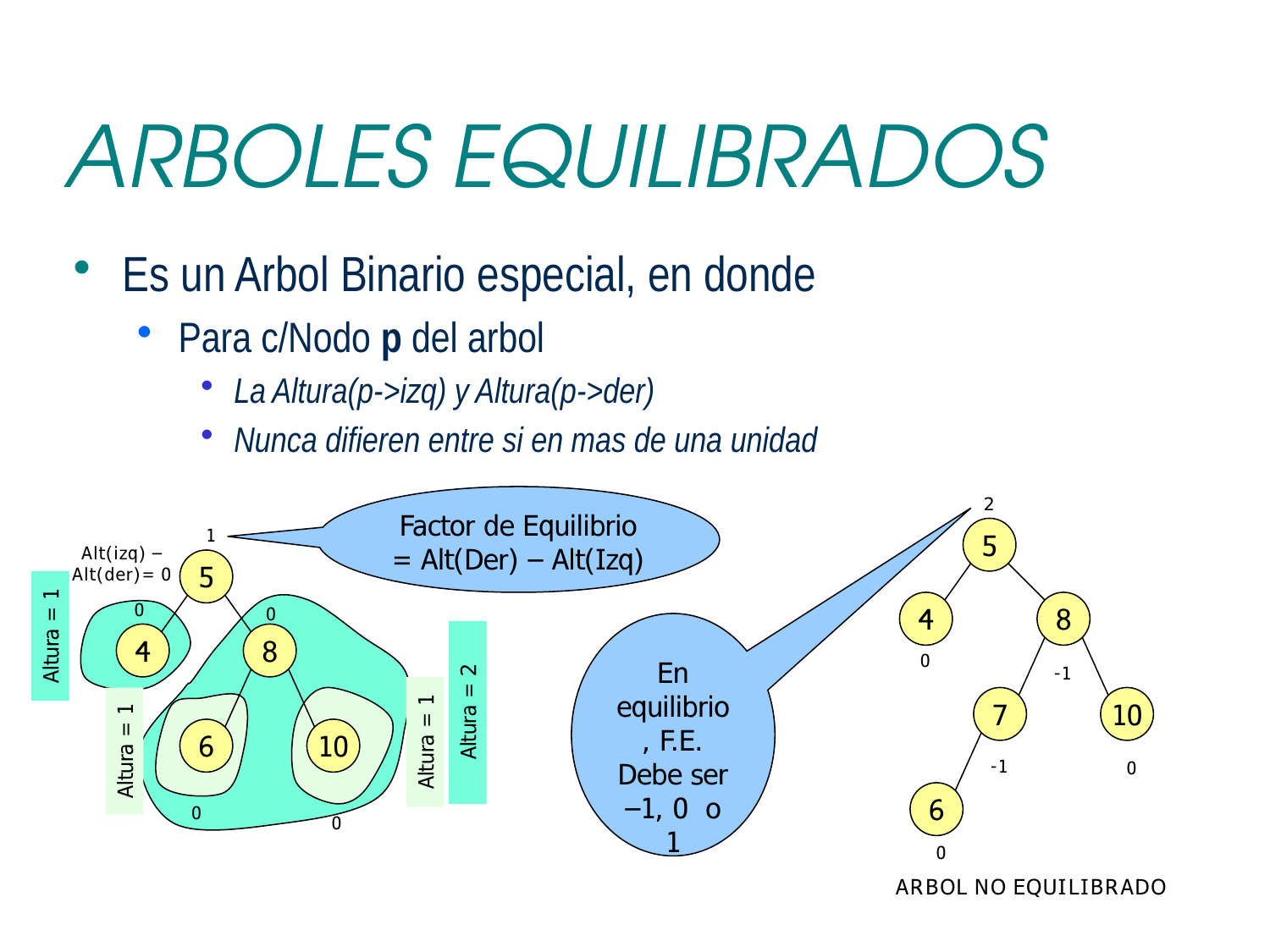

# ARBOLES EQUILIBRADOS
Es un Arbol Binario especial, en donde
Para c/Nodo p del arbol
La Altura(p->izq) y Altura(p->der)
Nunca difieren entre si en mas de una unidad
Factor de Equilibrio = Alt(Der) – Alt(Izq)
2
1
5
4
8
7
10
6
Alt(izq) –Alt(der)= 0
5
4
8
6
10

0
0

En equilibrio, F.E. Debe ser –1, 0  o 1
Altura = 1
0
-1

Altura = 2
Altura = 1
Altura = 1
-1
0
0
0
0
ARBOL NO EQUILIBRADO